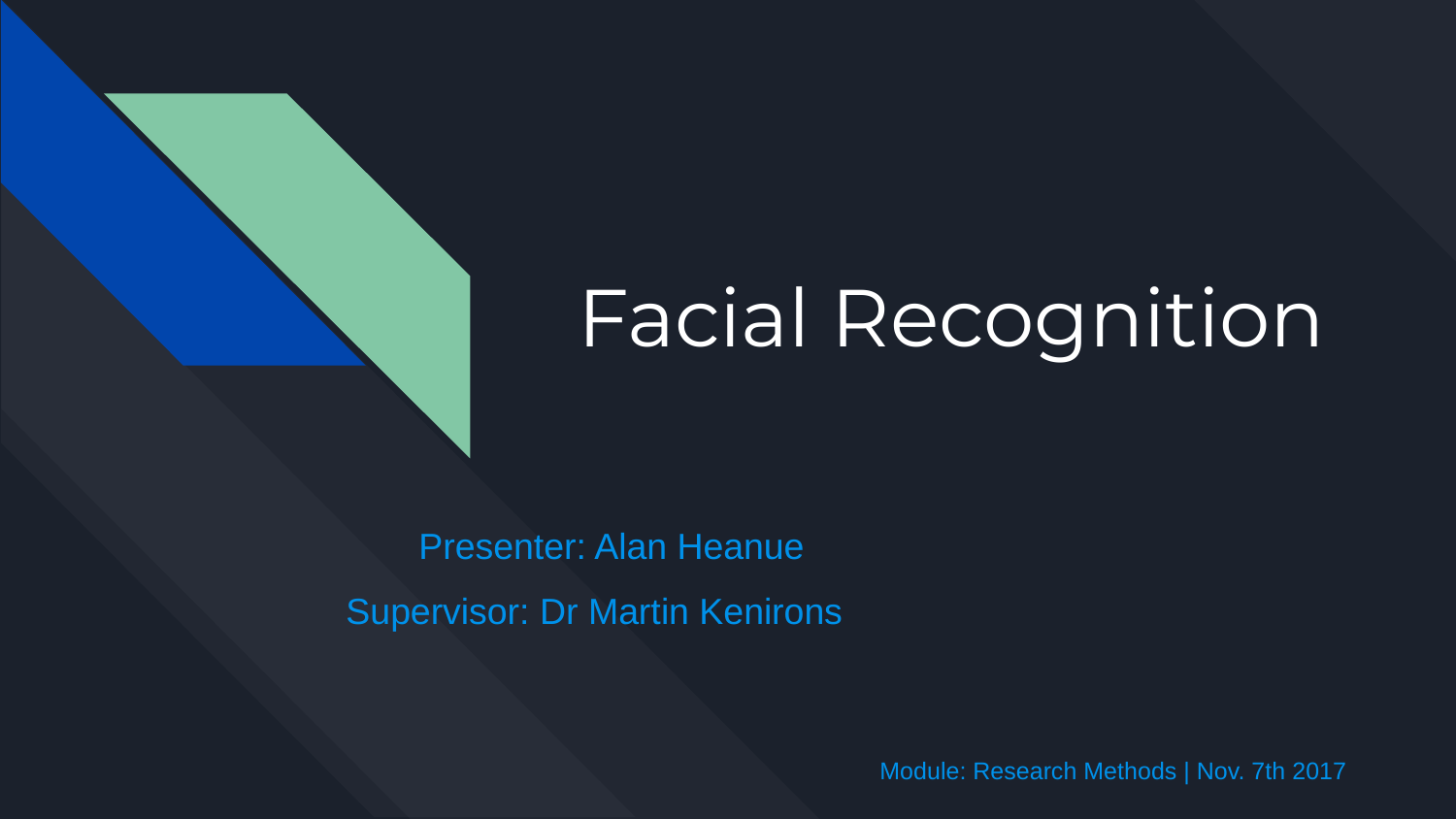

# Facial Recognition

 	Presenter: Alan Heanue
Supervisor: Dr Martin Kenirons

Module: Research Methods | Nov. 7th 2017